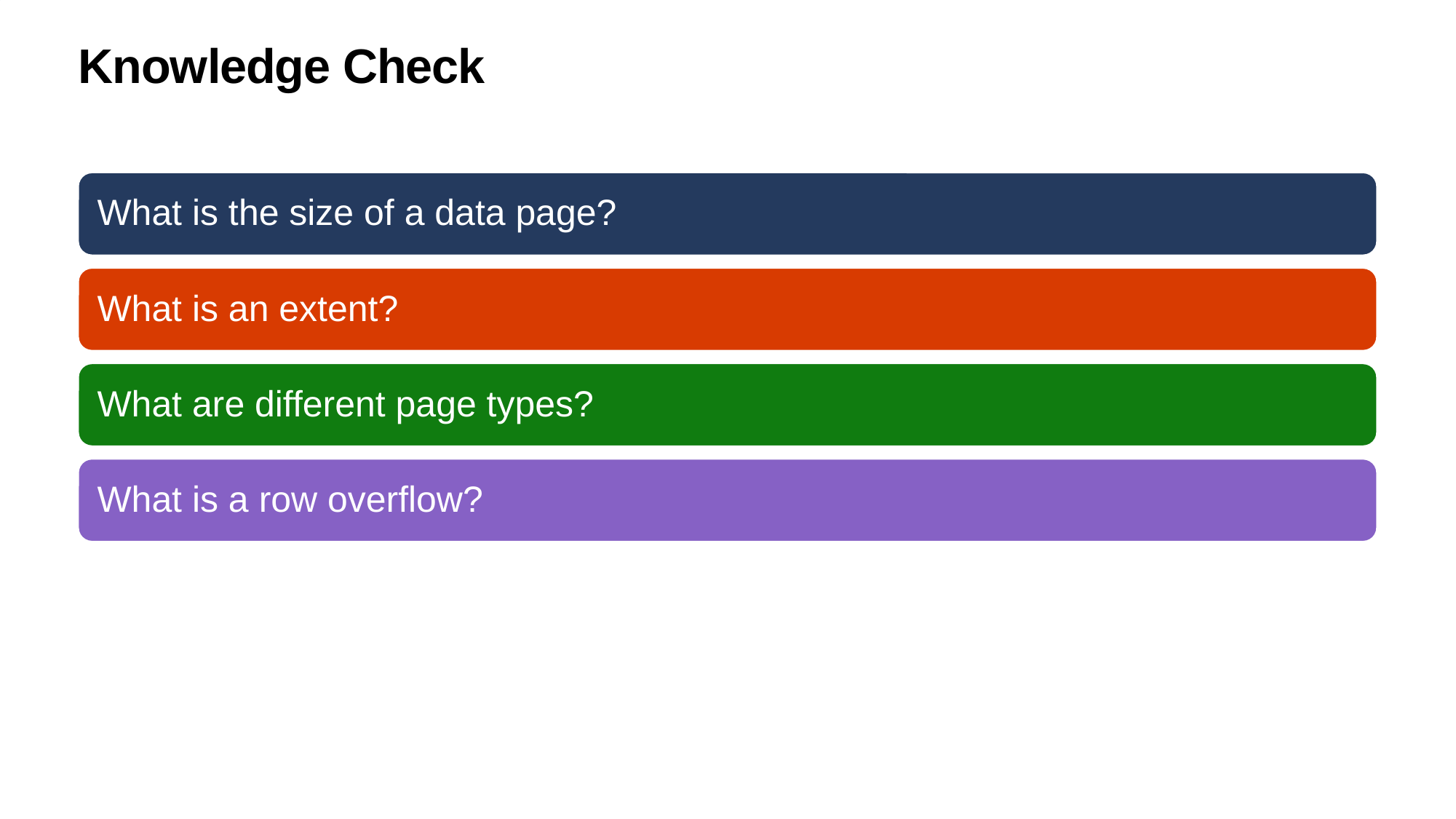

# Knowledge Check
What is the size of a data page?
What is an extent?
What are different page types?
What is a row overflow?